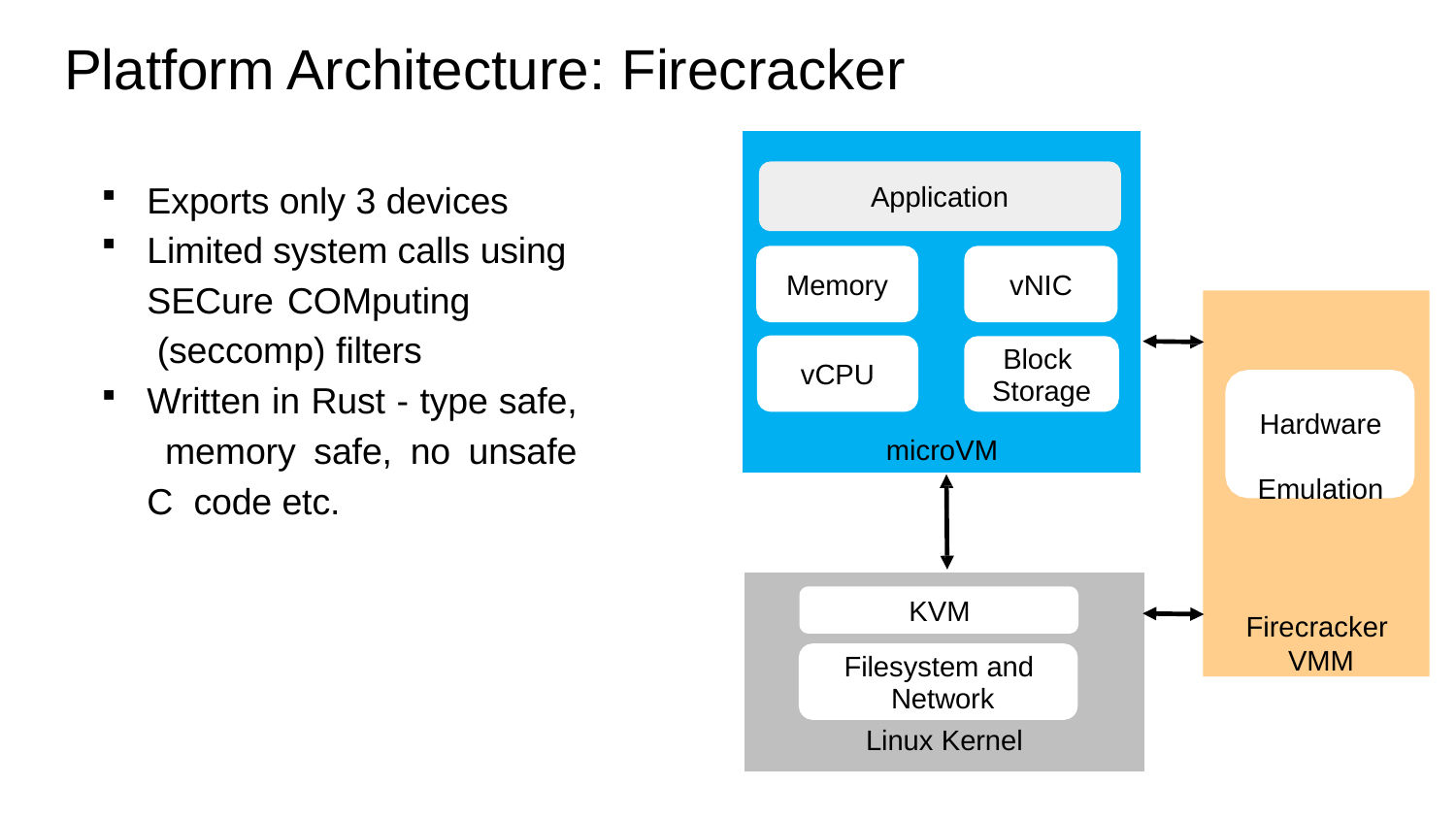

# Platform Architecture: Firecracker

Exports only 3 devices
Limited system calls using
SECure COMputing  (seccomp) filters
Written in Rust - type safe,  memory safe, no unsafe C  code etc.
Application

Memory
vNIC

Hardware  Emulation

Firecracker  VMM

Block  Storage
vCPU
microVM

KVM
Filesystem and  Network
Linux Kernel